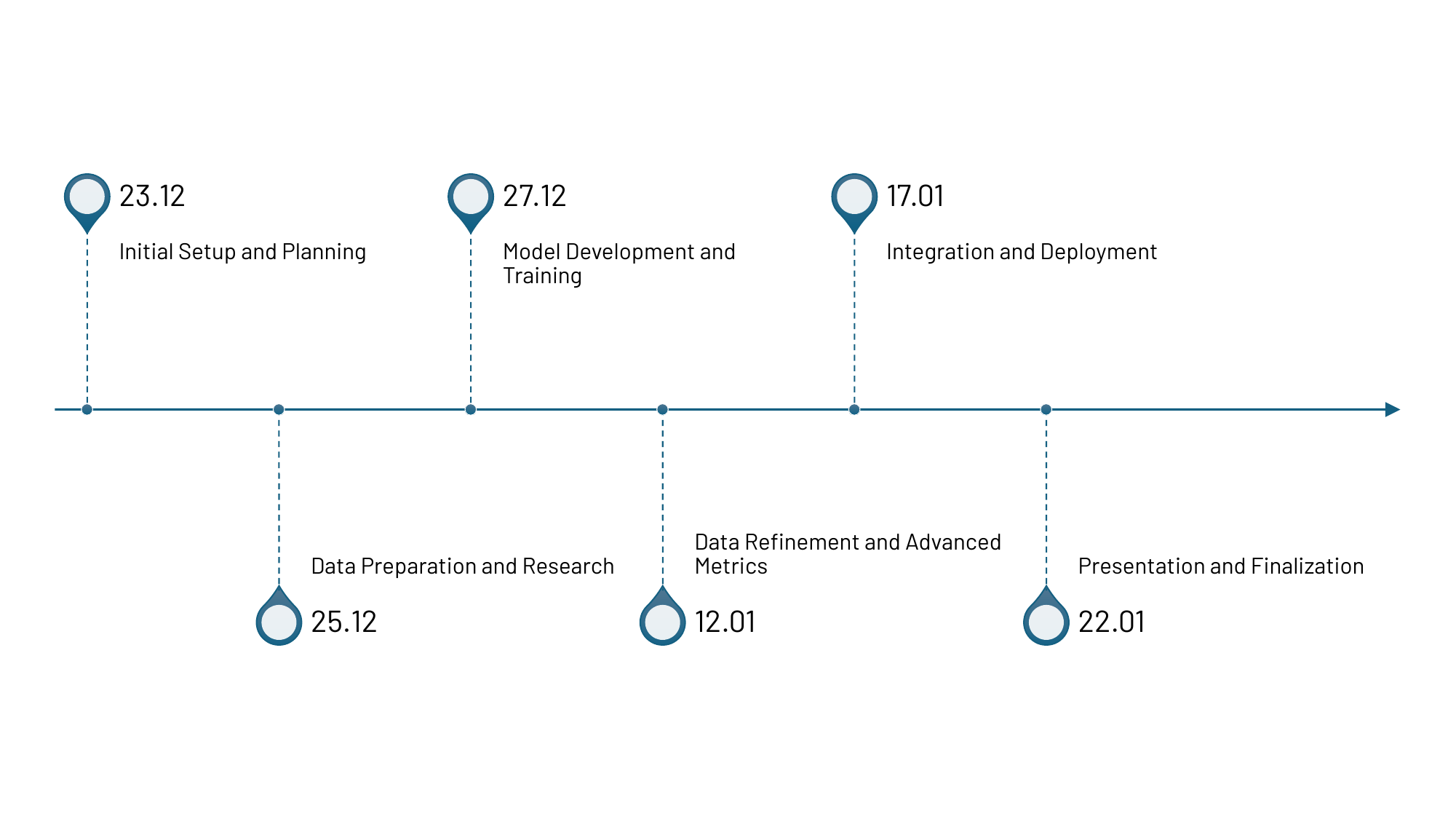

Initial Setup and Planning
23.12
Data Preparation and Research
25.12
Model Development and Training
27.12
Data Refinement and Advanced Metrics
12.01
Integration and Deployment
17.01
Presentation and Finalization
22.01